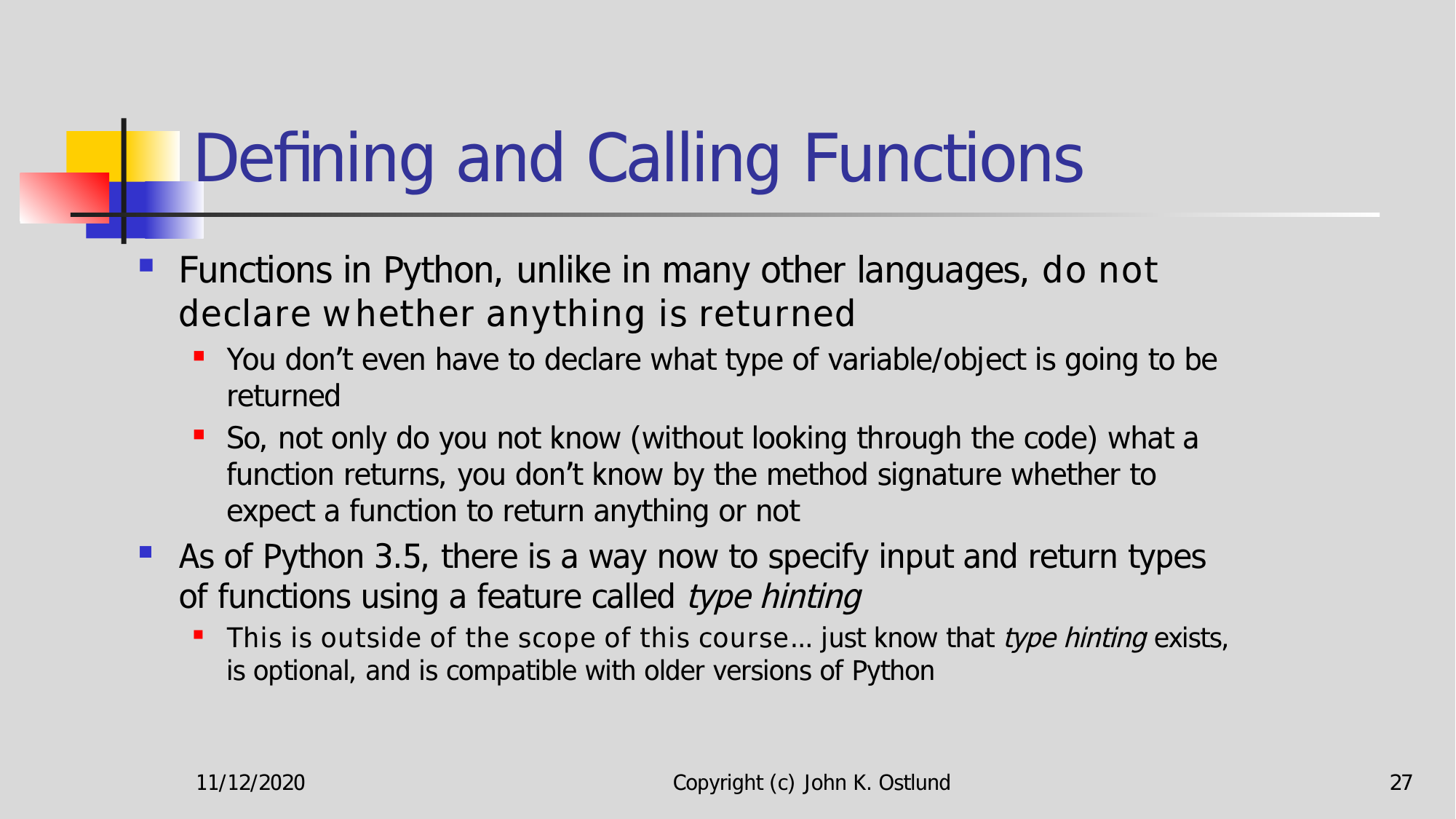

# Defining and Calling Functions
Functions in Python, unlike in many other languages, do not declare whether anything is returned
You don’t even have to declare what type of variable/object is going to be returned
So, not only do you not know (without looking through the code) what a function returns, you don’t know by the method signature whether to expect a function to return anything or not
As of Python 3.5, there is a way now to specify input and return types of functions using a feature called type hinting
This is outside of the scope of this course… just know that type hinting exists, is optional, and is compatible with older versions of Python

11/12/2020
Copyright (c) John K. Ostlund
27